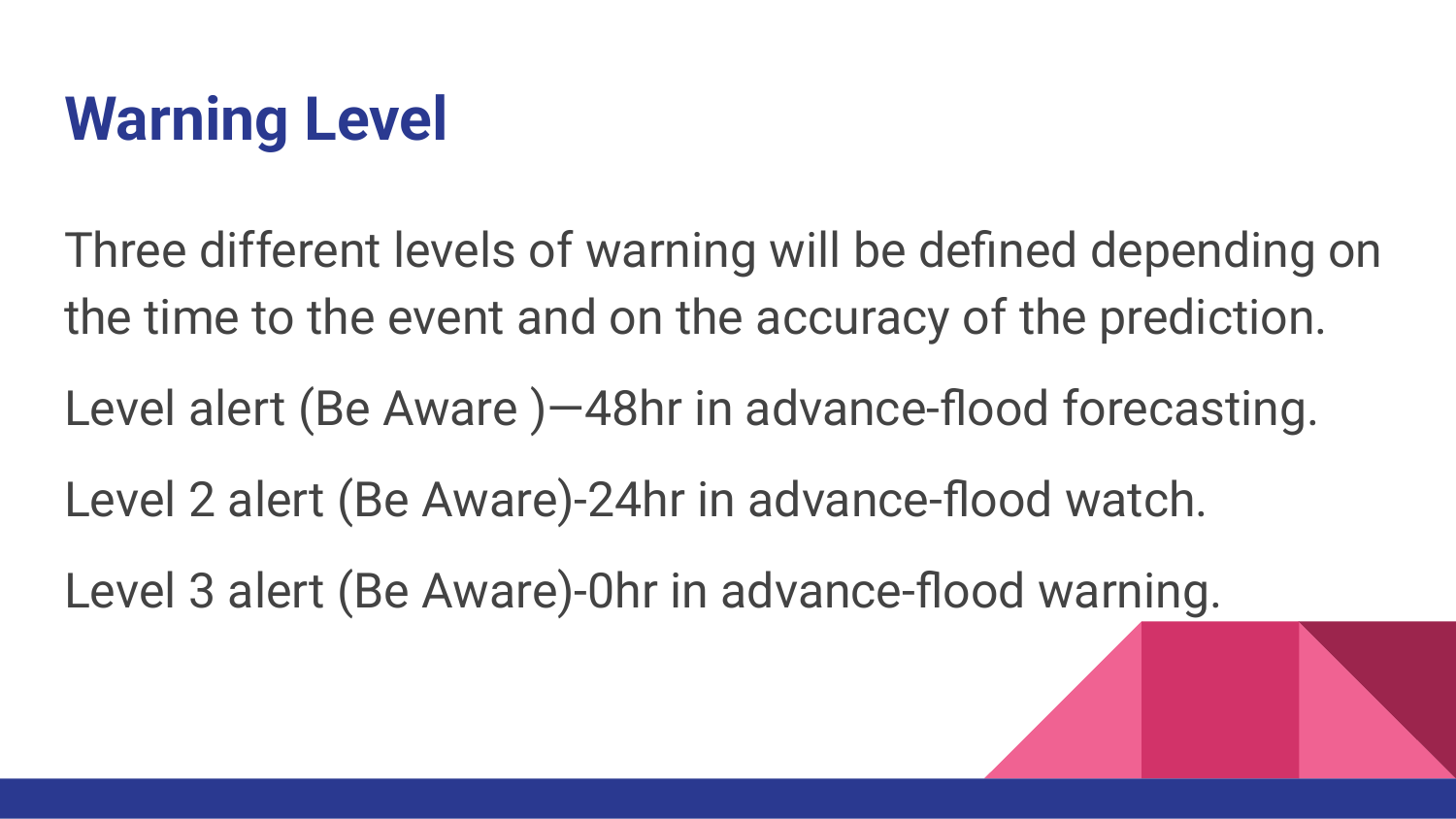

# Warning Level
Three different levels of warning will be defined depending on the time to the event and on the accuracy of the prediction.
Level alert (Be Aware )—48hr in advance-flood forecasting.
Level 2 alert (Be Aware)-24hr in advance-flood watch.
Level 3 alert (Be Aware)-0hr in advance-flood warning.